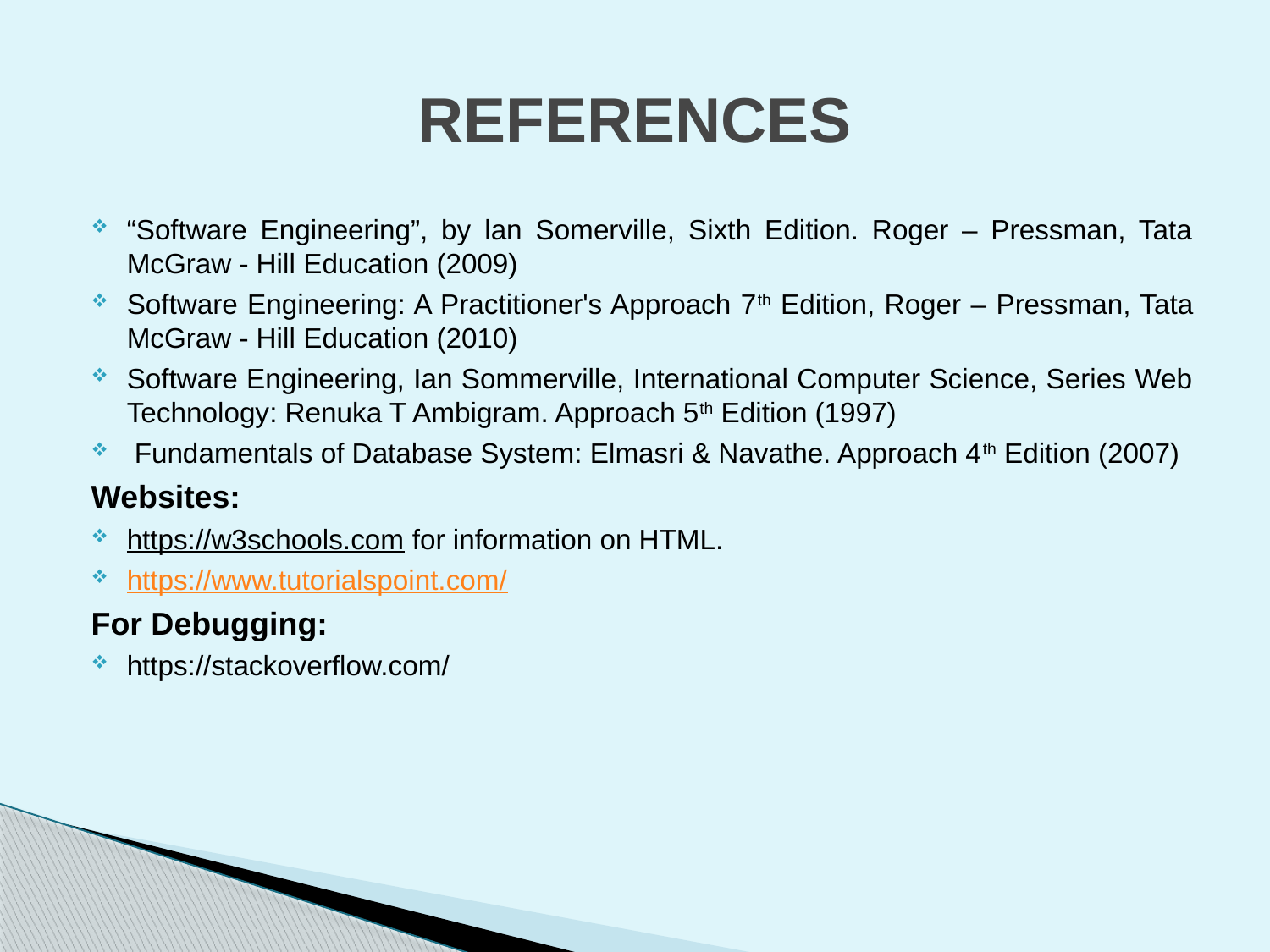

# REFERENCES
“Software Engineering”, by lan Somerville, Sixth Edition. Roger – Pressman, Tata McGraw - Hill Education (2009)
Software Engineering: A Practitioner's Approach 7th Edition, Roger – Pressman, Tata McGraw - Hill Education (2010)
Software Engineering, Ian Sommerville, International Computer Science, Series Web Technology: Renuka T Ambigram. Approach 5th Edition (1997)
 Fundamentals of Database System: Elmasri & Navathe. Approach 4th Edition (2007)
Websites:
https://w3schools.com for information on HTML.
https://www.tutorialspoint.com/
For Debugging:
https://stackoverflow.com/